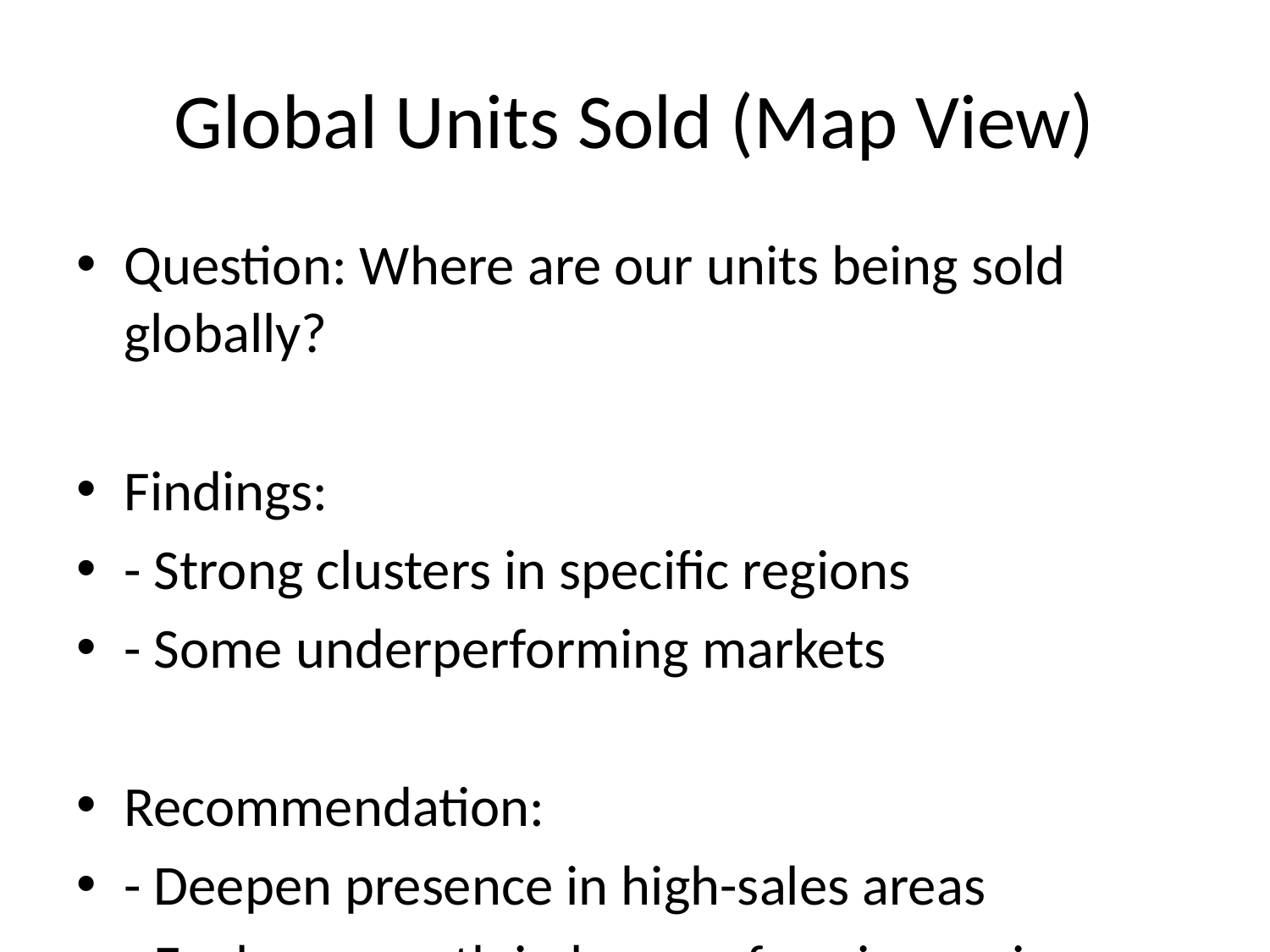

# Global Units Sold (Map View)
Question: Where are our units being sold globally?

Findings:
- Strong clusters in specific regions
- Some underperforming markets

Recommendation:
- Deepen presence in high-sales areas
- Explore growth in low-performing regions